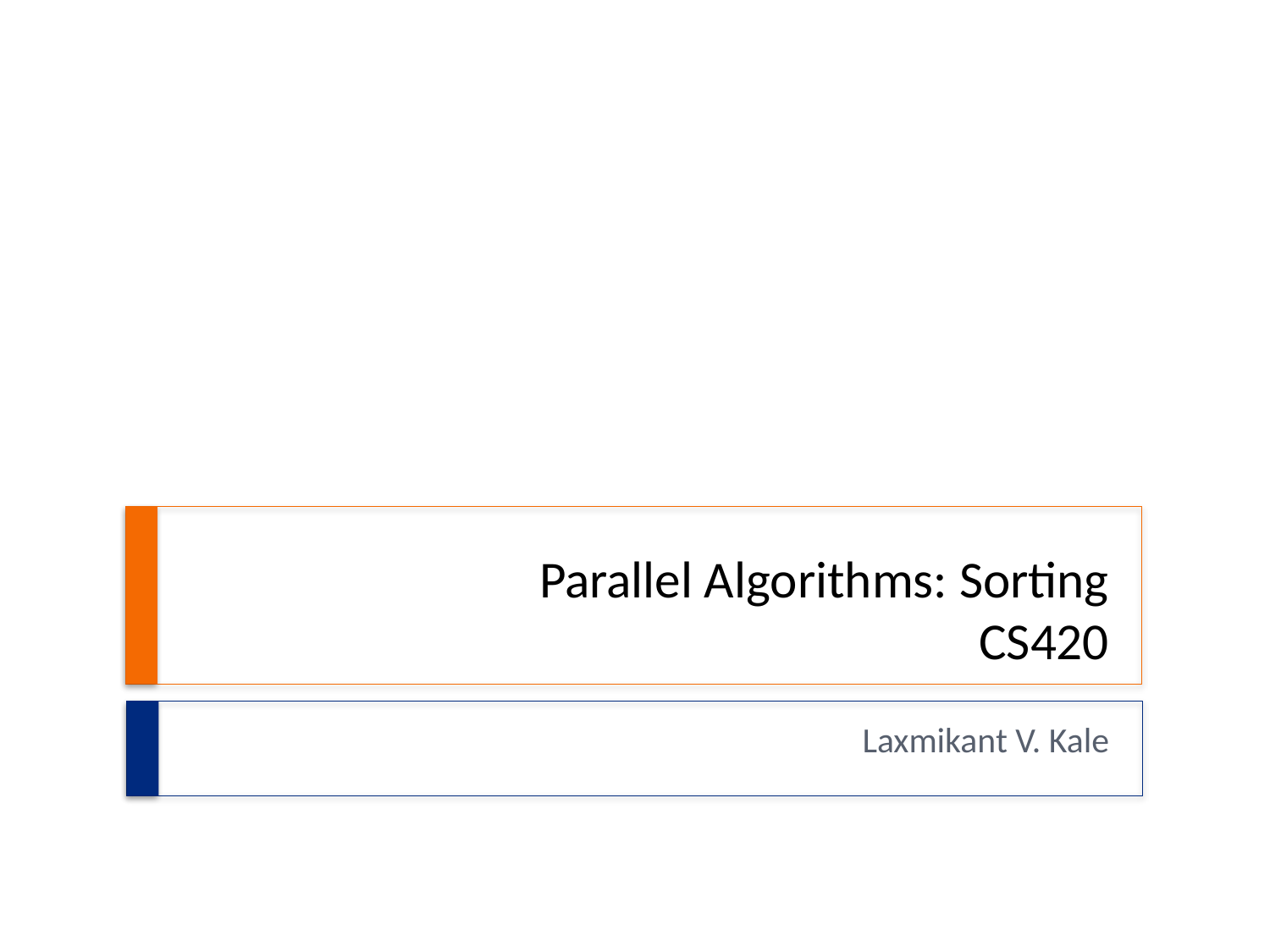

# Parallel Algorithms: Sorting CS420
Laxmikant V. Kale